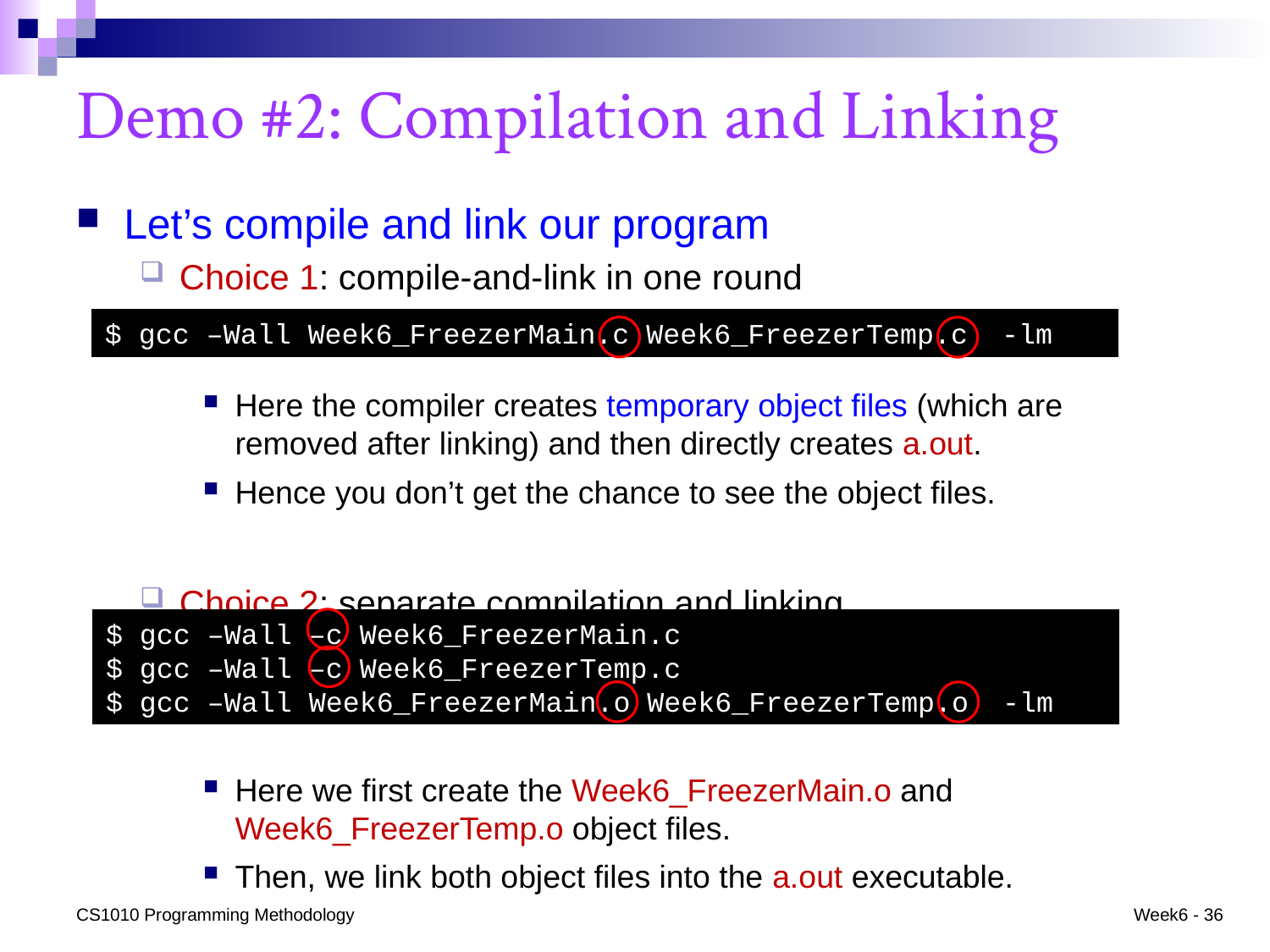

# Demo #2: Compilation and Linking
Let’s compile and link our program
Choice 1: compile-and-link in one round

Here the compiler creates temporary object files (which are removed after linking) and then directly creates a.out.
Hence you don’t get the chance to see the object files.

Choice 2: separate compilation and linking

Here we first create the Week6_FreezerMain.o and Week6_FreezerTemp.o object files.
Then, we link both object files into the a.out executable.

$ gcc –Wall Week6_FreezerMain.c Week6_FreezerTemp.c  -lm

$ gcc –Wall –c Week6_FreezerMain.c
$ gcc –Wall –c Week6_FreezerTemp.c
$ gcc –Wall Week6_FreezerMain.o Week6_FreezerTemp.o  -lm

CS1010 Programming Methodology
Week6 - 36